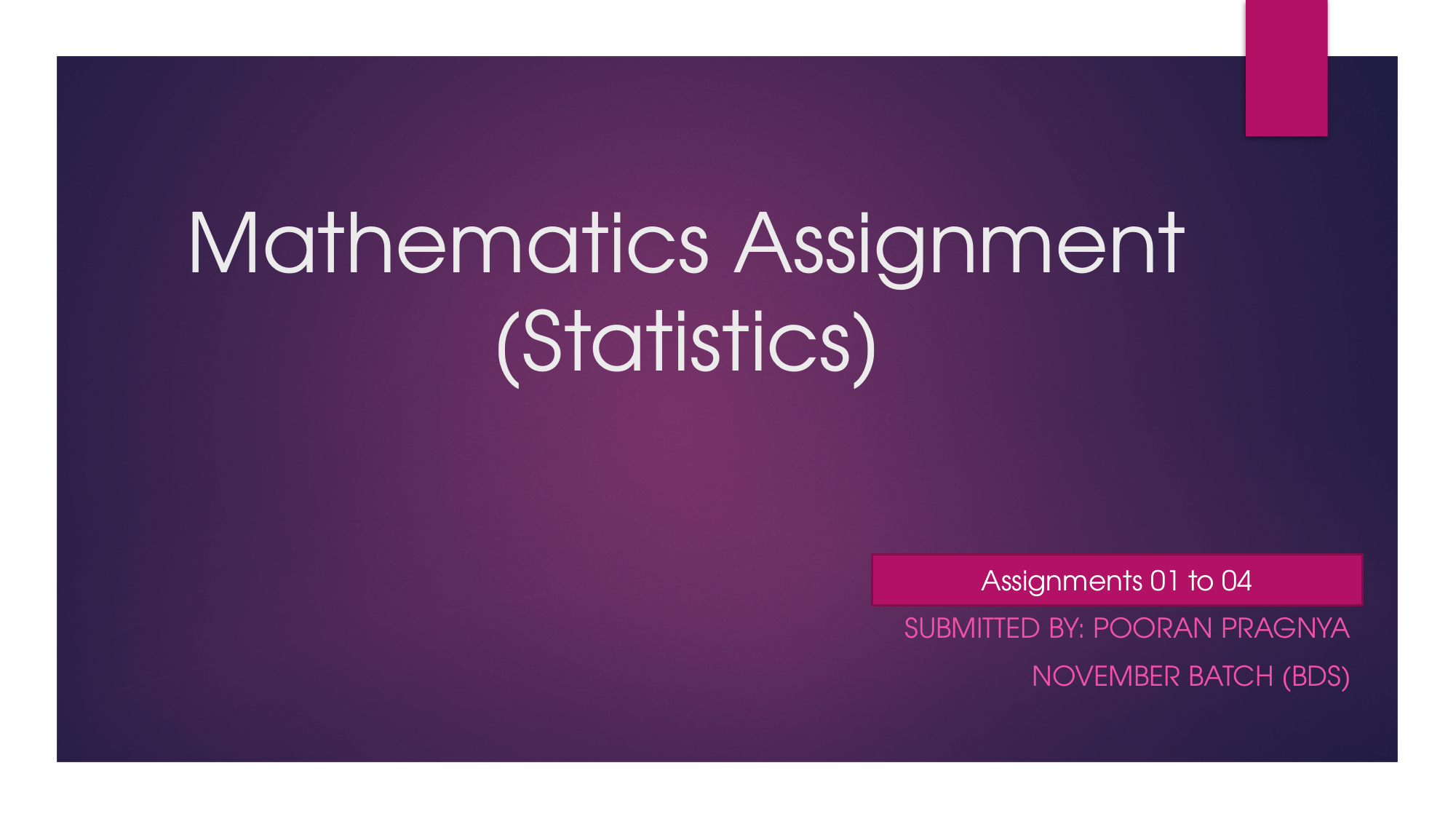

# Mathematics Assignment (Statistics)
Assignments 01 to 04
Submitted by: pooran pragnya
November batch (bds)